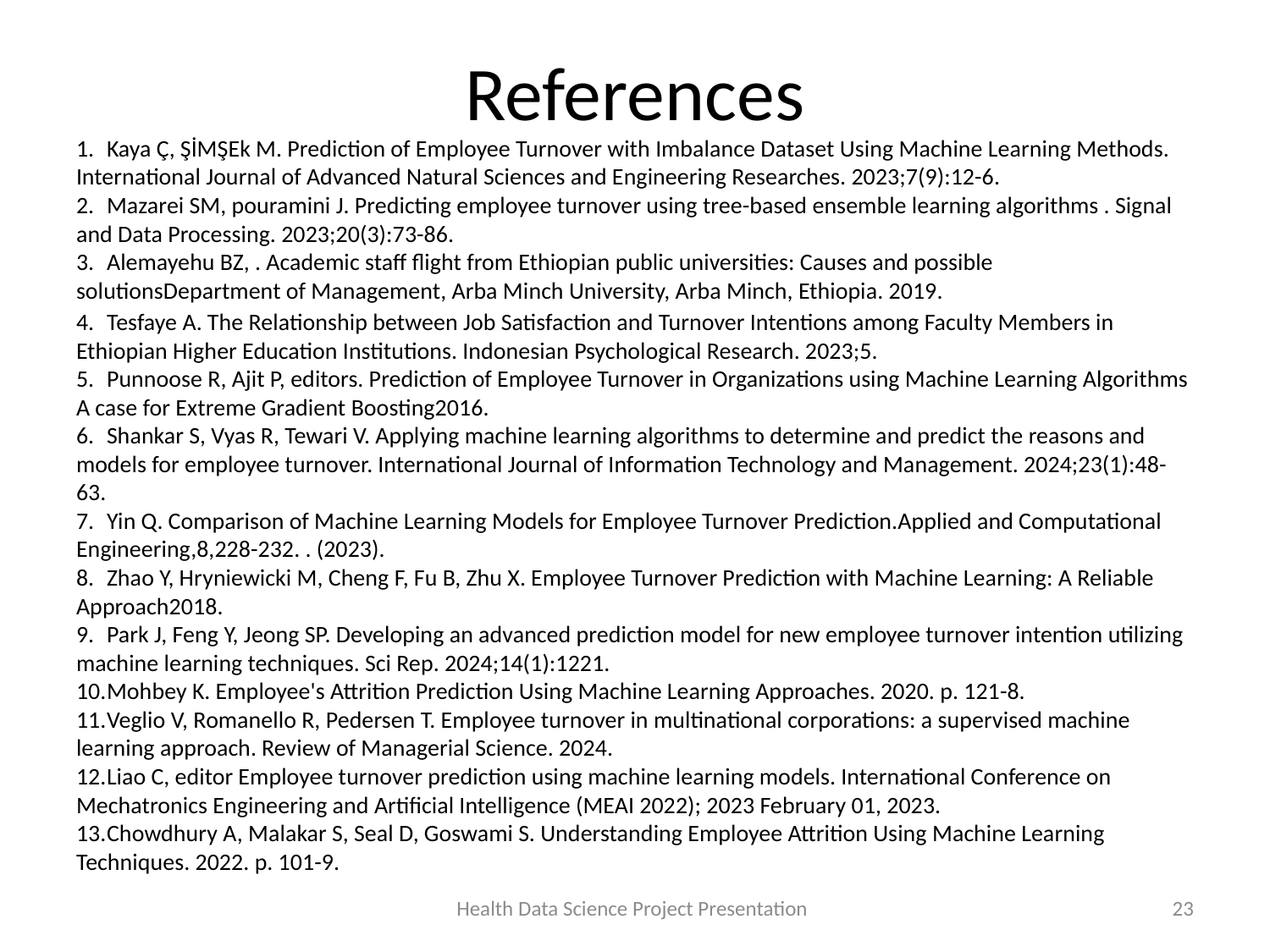

# References
1.	Kaya Ç, ŞİMŞEk M. Prediction of Employee Turnover with Imbalance Dataset Using Machine Learning Methods. International Journal of Advanced Natural Sciences and Engineering Researches. 2023;7(9):12-6.
2.	Mazarei SM, pouramini J. Predicting employee turnover using tree-based ensemble ‎learning algorithms ‎. Signal and Data Processing. 2023;20(3):73-86.
3.	Alemayehu BZ, . Academic staff flight from Ethiopian public universities: Causes and possible solutionsDepartment of Management, Arba Minch University, Arba Minch, Ethiopia. 2019.
4.	Tesfaye A. The Relationship between Job Satisfaction and Turnover Intentions among Faculty Members in Ethiopian Higher Education Institutions. Indonesian Psychological Research. 2023;5.
5.	Punnoose R, Ajit P, editors. Prediction of Employee Turnover in Organizations using Machine Learning Algorithms A case for Extreme Gradient Boosting2016.
6.	Shankar S, Vyas R, Tewari V. Applying machine learning algorithms to determine and predict the reasons and models for employee turnover. International Journal of Information Technology and Management. 2024;23(1):48-63.
7.	Yin Q. Comparison of Machine Learning Models for Employee Turnover Prediction.Applied and Computational Engineering,8,228-232. . (2023).
8.	Zhao Y, Hryniewicki M, Cheng F, Fu B, Zhu X. Employee Turnover Prediction with Machine Learning: A Reliable Approach2018.
9.	Park J, Feng Y, Jeong SP. Developing an advanced prediction model for new employee turnover intention utilizing machine learning techniques. Sci Rep. 2024;14(1):1221.
10.	Mohbey K. Employee's Attrition Prediction Using Machine Learning Approaches. 2020. p. 121-8.
11.	Veglio V, Romanello R, Pedersen T. Employee turnover in multinational corporations: a supervised machine learning approach. Review of Managerial Science. 2024.
12.	Liao C, editor Employee turnover prediction using machine learning models. International Conference on Mechatronics Engineering and Artificial Intelligence (MEAI 2022); 2023 February 01, 2023.
13.	Chowdhury A, Malakar S, Seal D, Goswami S. Understanding Employee Attrition Using Machine Learning Techniques. 2022. p. 101-9.

Health Data Science Project Presentation
23